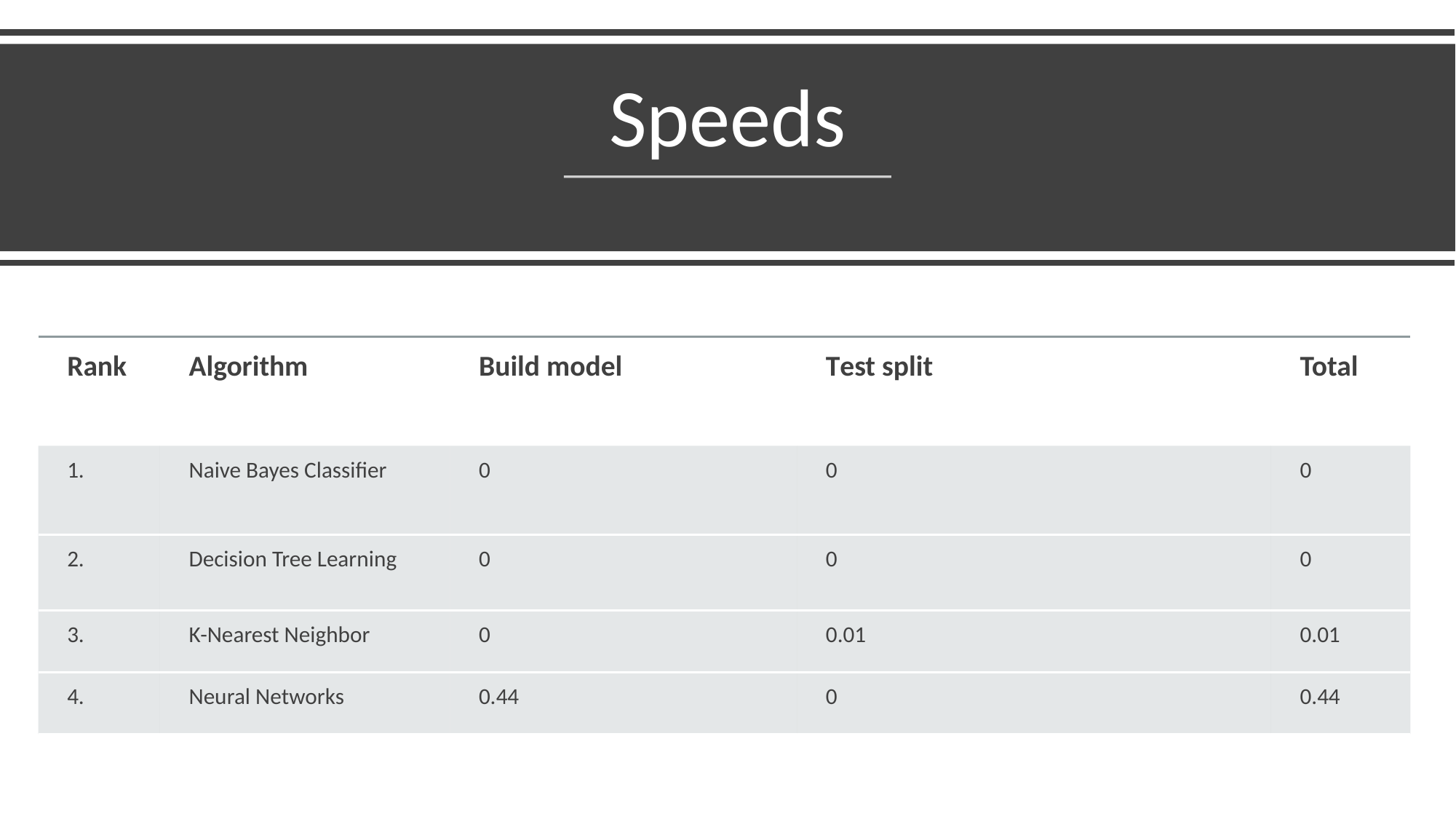

# Speeds
| Rank | Algorithm | Build model | Test split | Total |
| --- | --- | --- | --- | --- |
| 1. | Naive Bayes Classifier | 0 | 0 | 0 |
| 2. | Decision Tree Learning | 0 | 0 | 0 |
| 3. | K-Nearest Neighbor | 0 | 0.01 | 0.01 |
| 4. | Neural Networks | 0.44 | 0 | 0.44 |